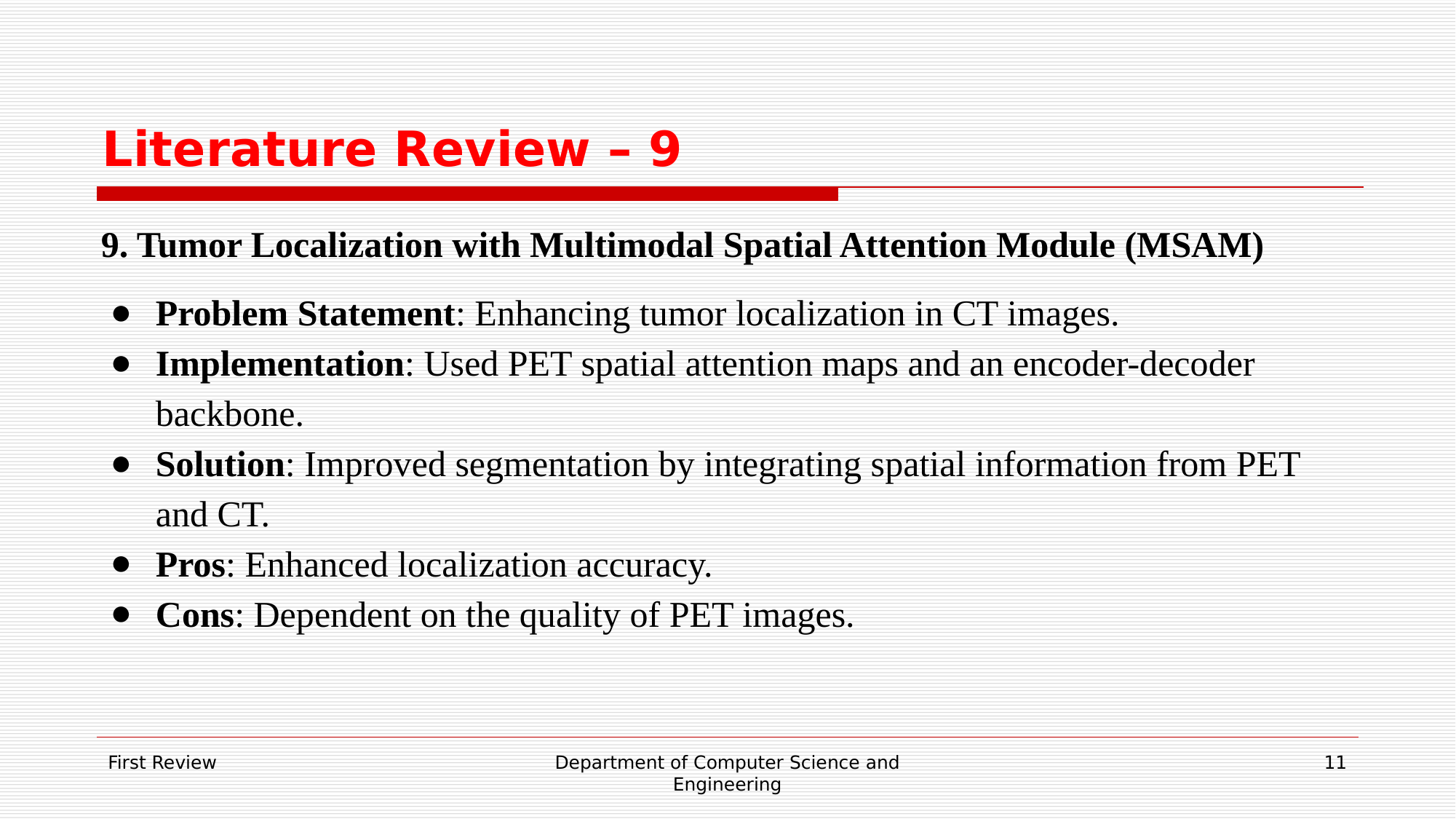

# Literature Review – 9
9. Tumor Localization with Multimodal Spatial Attention Module (MSAM)
Problem Statement: Enhancing tumor localization in CT images.
Implementation: Used PET spatial attention maps and an encoder-decoder backbone.
Solution: Improved segmentation by integrating spatial information from PET and CT.
Pros: Enhanced localization accuracy.
Cons: Dependent on the quality of PET images.

First Review
Department of Computer Science and Engineering
11